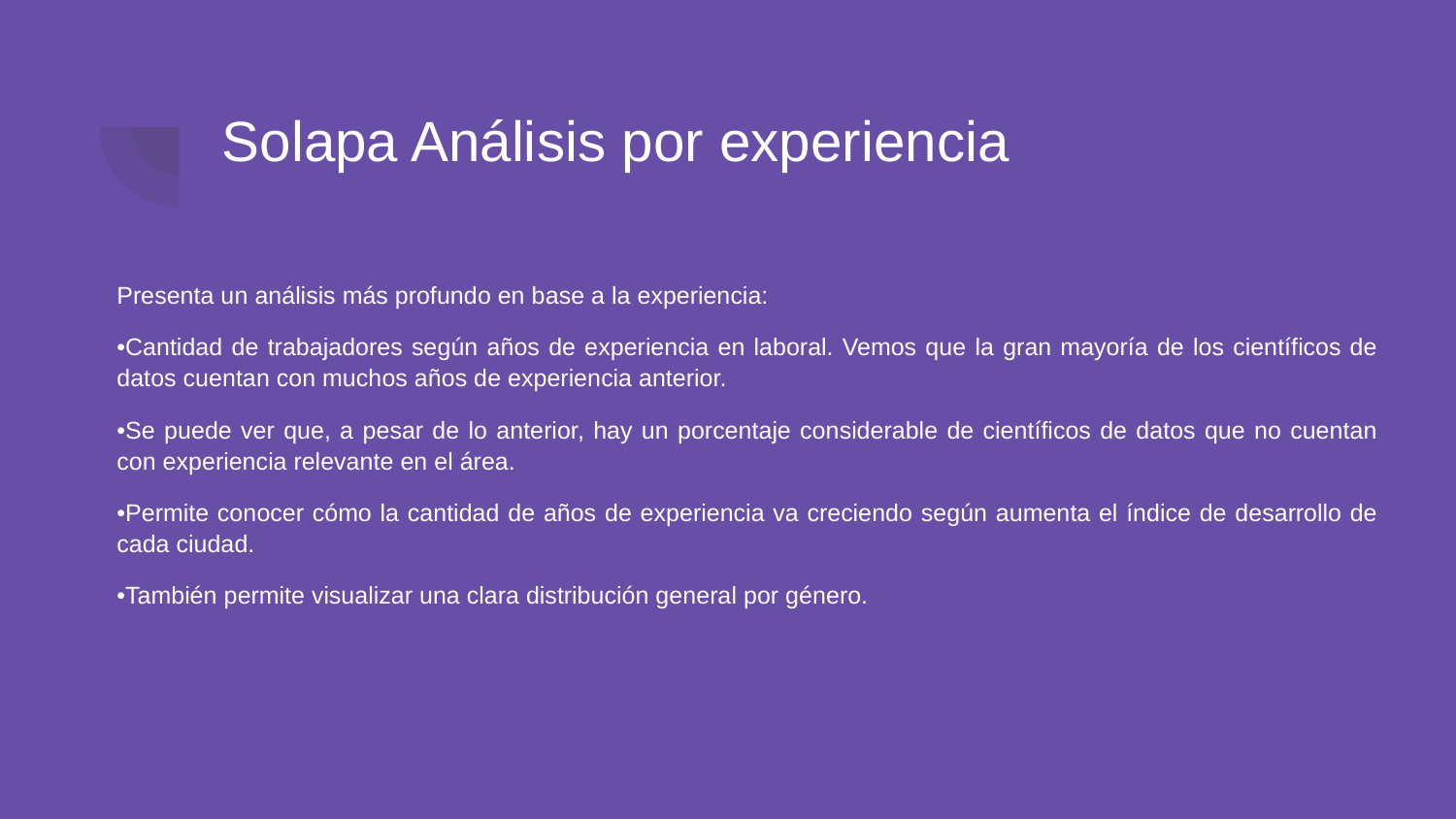

# Solapa Análisis por experiencia
Presenta un análisis más profundo en base a la experiencia:
•Cantidad de trabajadores según años de experiencia en laboral. Vemos que la gran mayoría de los científicos de datos cuentan con muchos años de experiencia anterior.
•Se puede ver que, a pesar de lo anterior, hay un porcentaje considerable de científicos de datos que no cuentan con experiencia relevante en el área.
•Permite conocer cómo la cantidad de años de experiencia va creciendo según aumenta el índice de desarrollo de cada ciudad.
•También permite visualizar una clara distribución general por género.